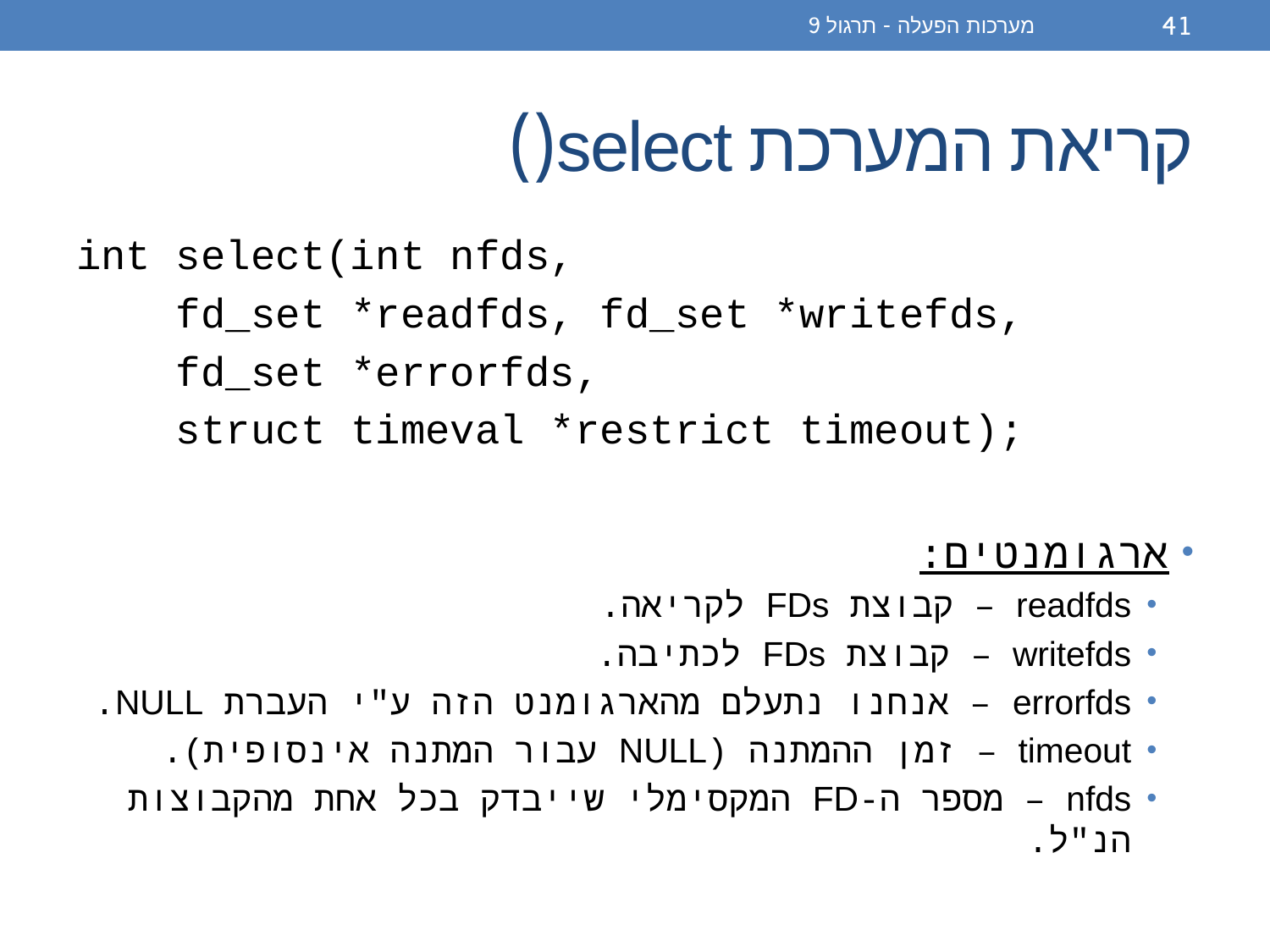

מערכות הפעלה - תרגול 9
41
# קריאת המערכת select()
int select(int nfds,
    fd_set *readfds, fd_set *writefds,
    fd_set *errorfds,
    struct timeval *restrict timeout);

ארגומנטים:
readfds – קבוצת FDs לקריאה.
writefds – קבוצת FDs לכתיבה.
errorfds – אנחנו נתעלם מהארגומנט הזה ע"י העברת NULL.
timeout – זמן ההמתנה (NULL עבור המתנה אינסופית).
nfds – מספר ה-FD המקסימלי שייבדק בכל אחת מהקבוצות הנ"ל.